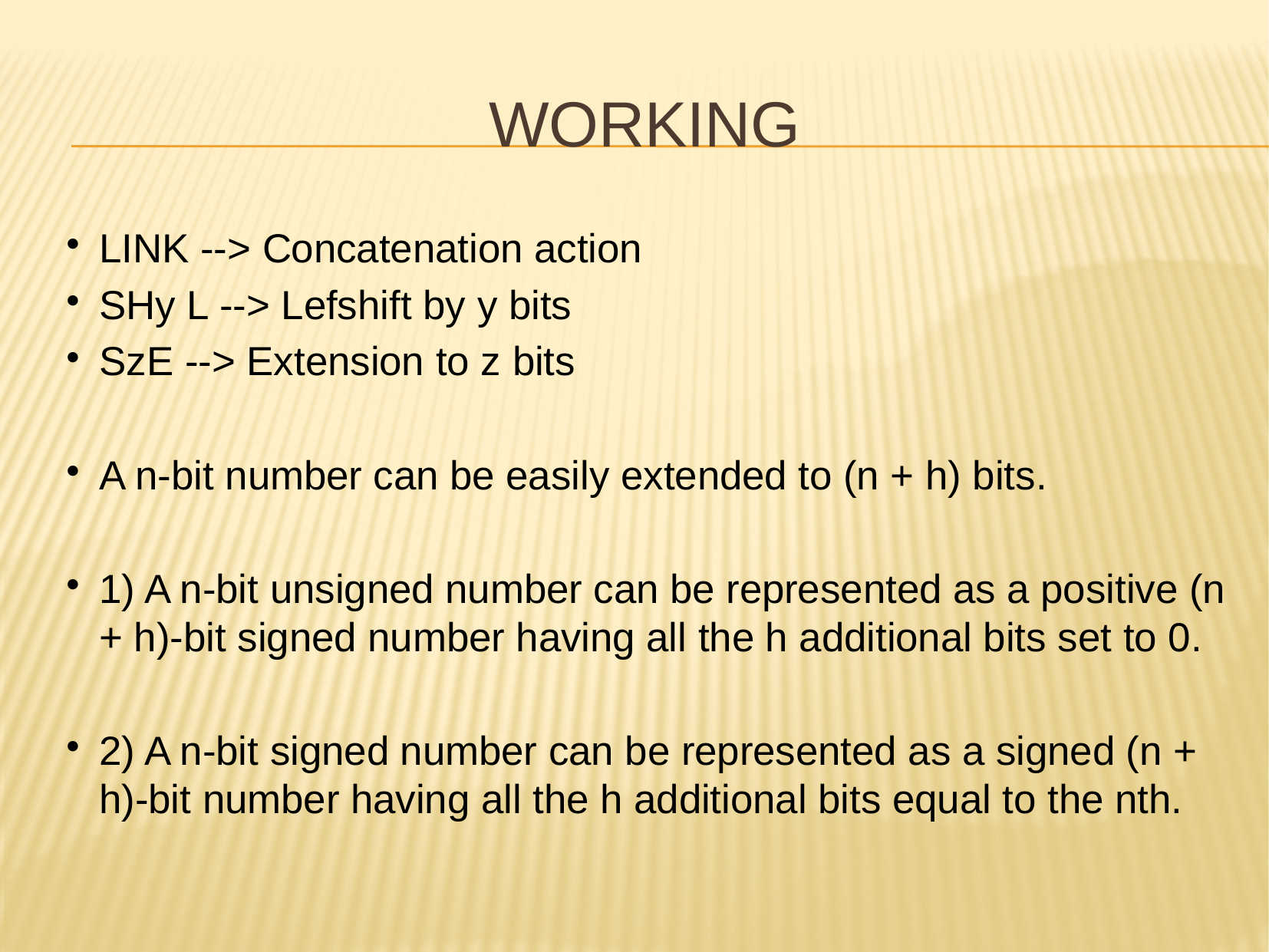

WORKING
LINK --> Concatenation action
SHy L --> Lefshift by y bits
SzE --> Extension to z bits

A n-bit number can be easily extended to (n + h) bits.

1) A n-bit unsigned number can be represented as a positive (n + h)-bit signed number having all the h additional bits set to 0.

2) A n-bit signed number can be represented as a signed (n + h)-bit number having all the h additional bits equal to the nth.